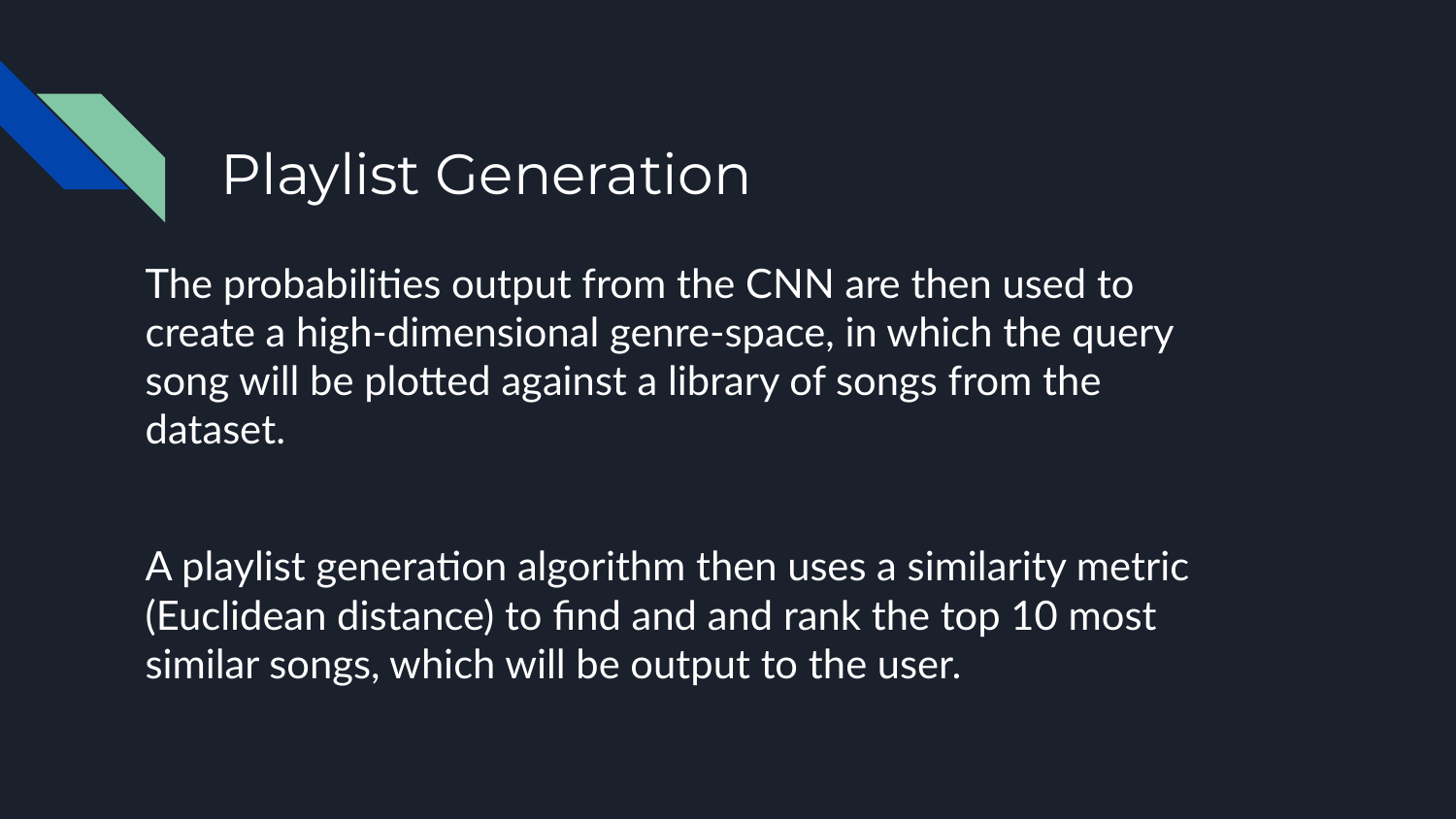

# Playlist Generation
The probabilities output from the CNN are then used to create a high-dimensional genre-space, in which the query song will be plotted against a library of songs from the dataset.

A playlist generation algorithm then uses a similarity metric (Euclidean distance) to find and and rank the top 10 most similar songs, which will be output to the user.